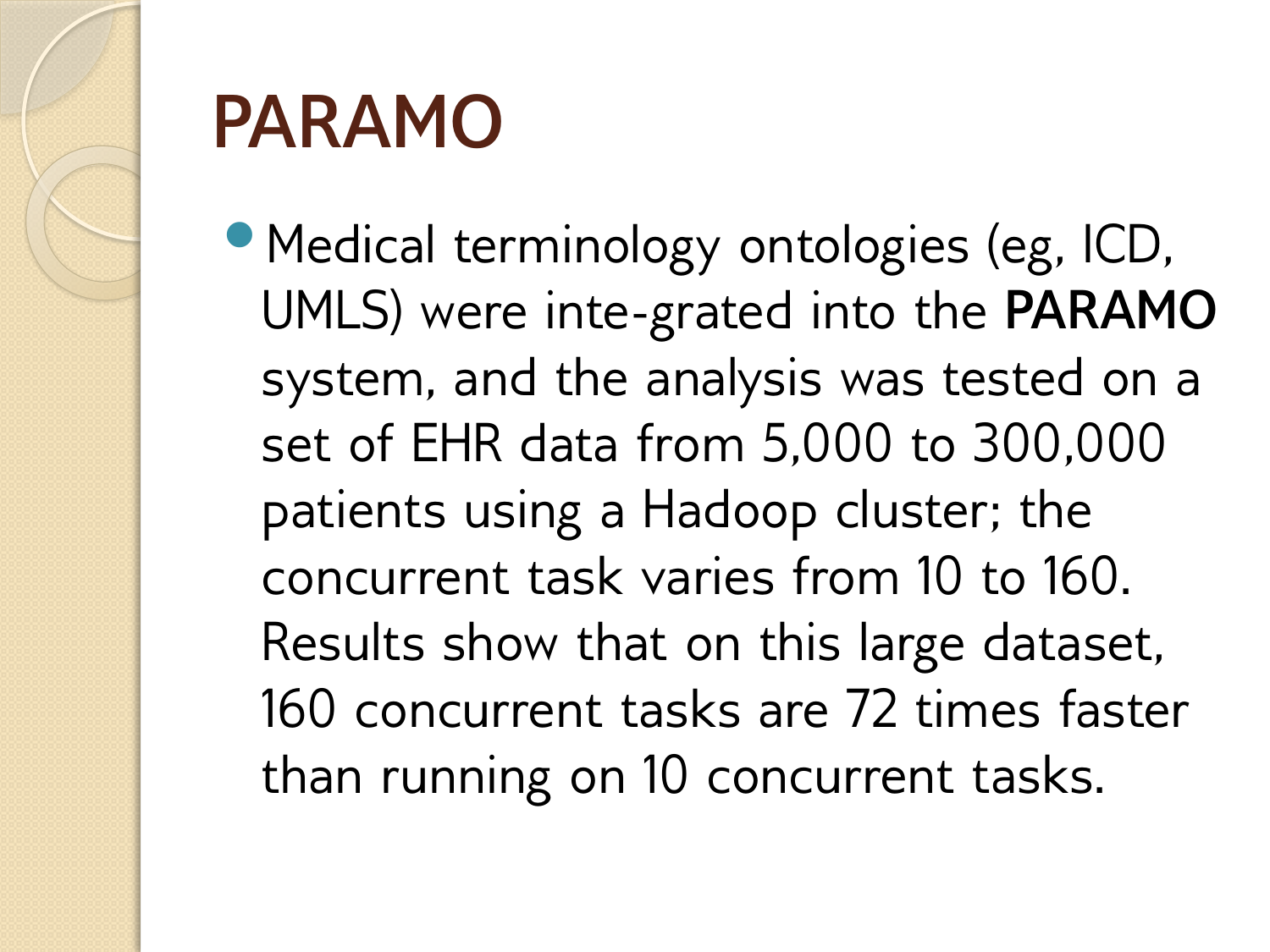

# PARAMO
Medical terminology ontologies (eg, ICD, UMLS) were inte-grated into the PARAMO system, and the analysis was tested on a set of EHR data from 5,000 to 300,000 patients using a Hadoop cluster; the concurrent task varies from 10 to 160. Results show that on this large dataset, 160 concurrent tasks are 72 times faster than running on 10 concurrent tasks.